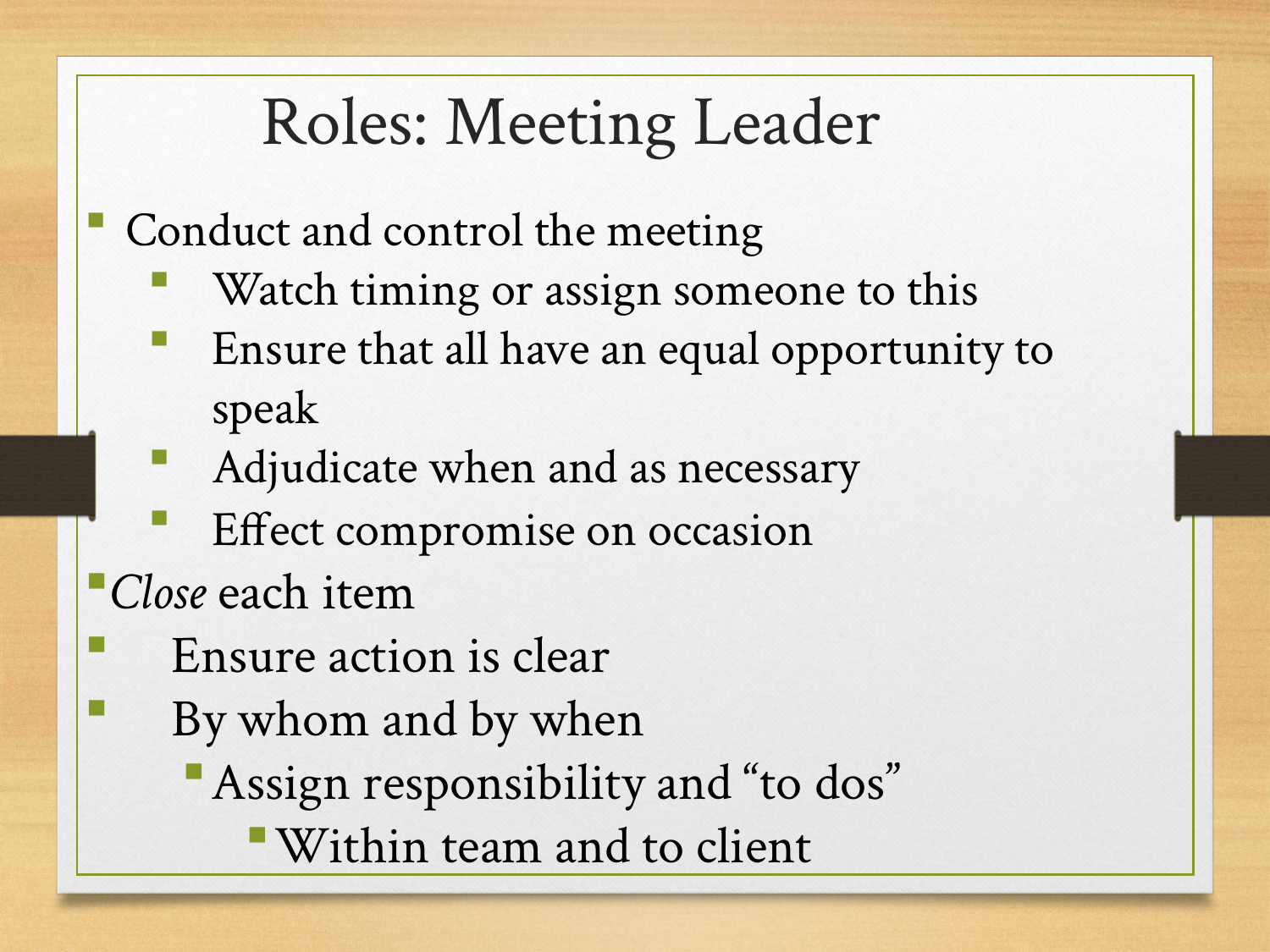

Roles: Meeting Leader
Conduct and control the meeting
Watch timing or assign someone to this
Ensure that all have an equal opportunity to speak
Adjudicate when and as necessary
Effect compromise on occasion
Close each item
  Ensure action is clear
  By whom and by when
Assign responsibility and “to dos”
Within team and to client